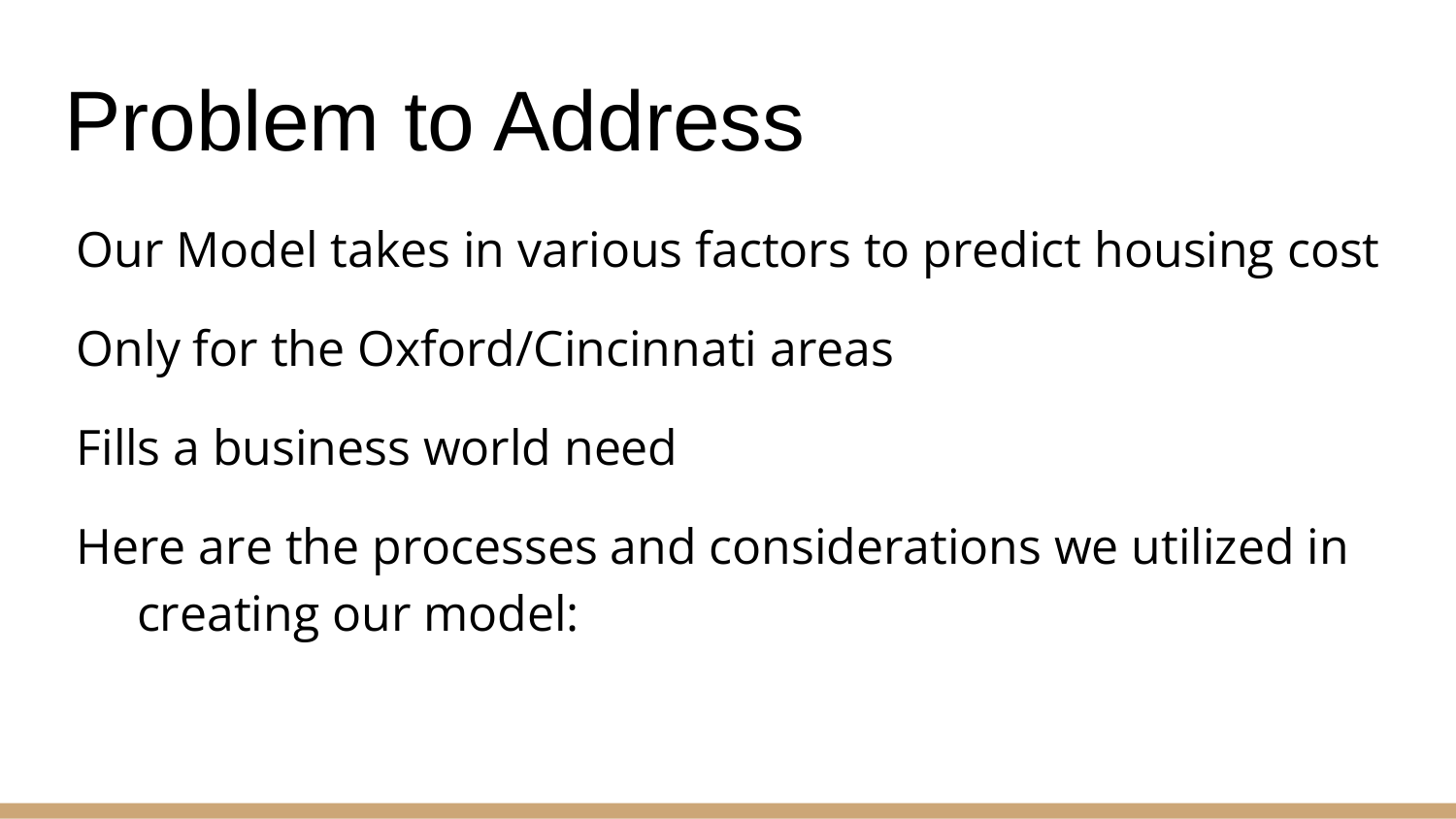

# Problem to Address
Our Model takes in various factors to predict housing cost
Only for the Oxford/Cincinnati areas
Fills a business world need
Here are the processes and considerations we utilized in creating our model: